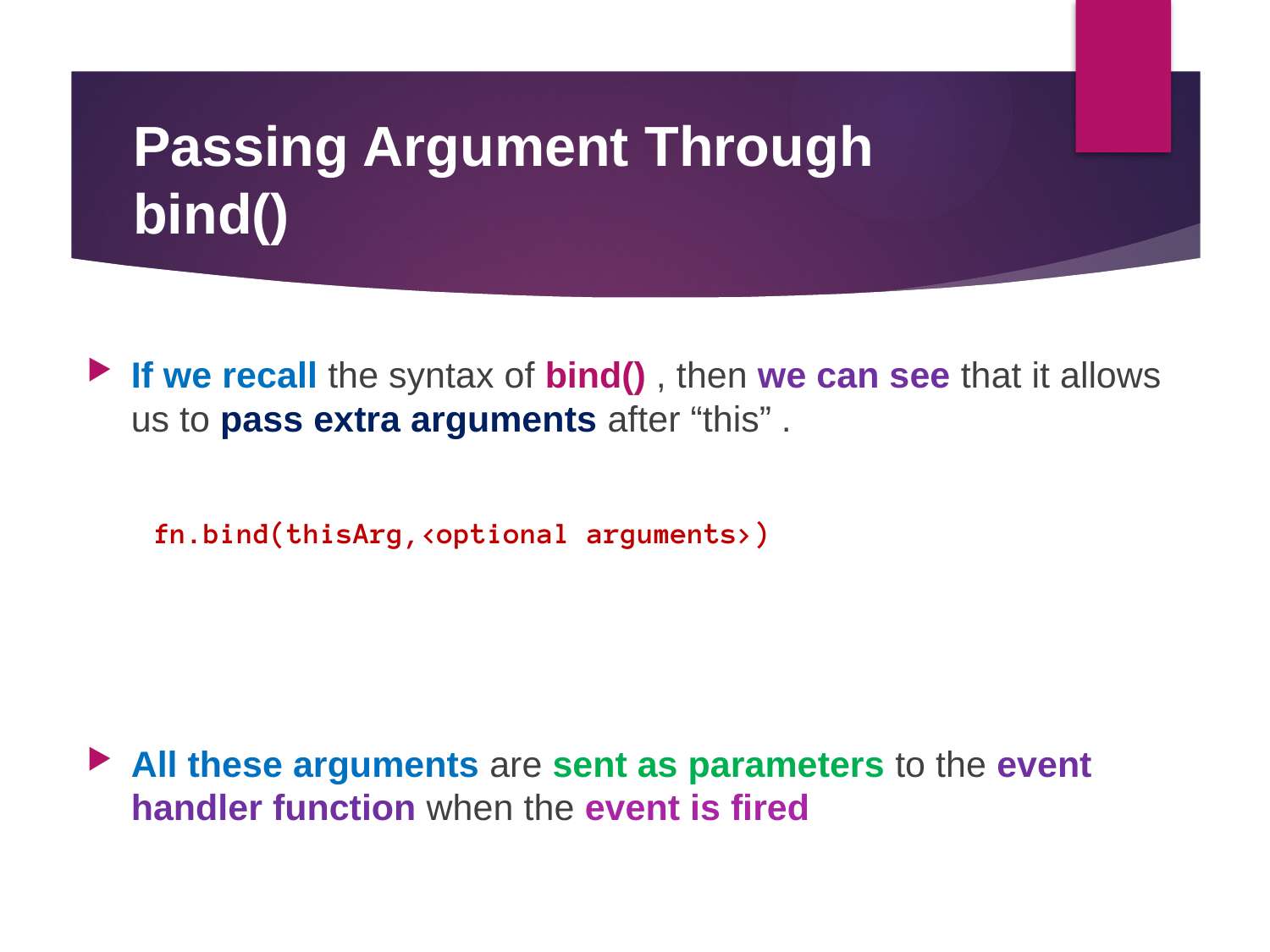

#
Passing Argument Through bind()
If we recall the syntax of bind() , then we can see that it allows us to pass extra arguments after “this” .

    fn.bind(thisArg,<optional arguments>)

All these arguments are sent as parameters to the event handler function when the event is fired